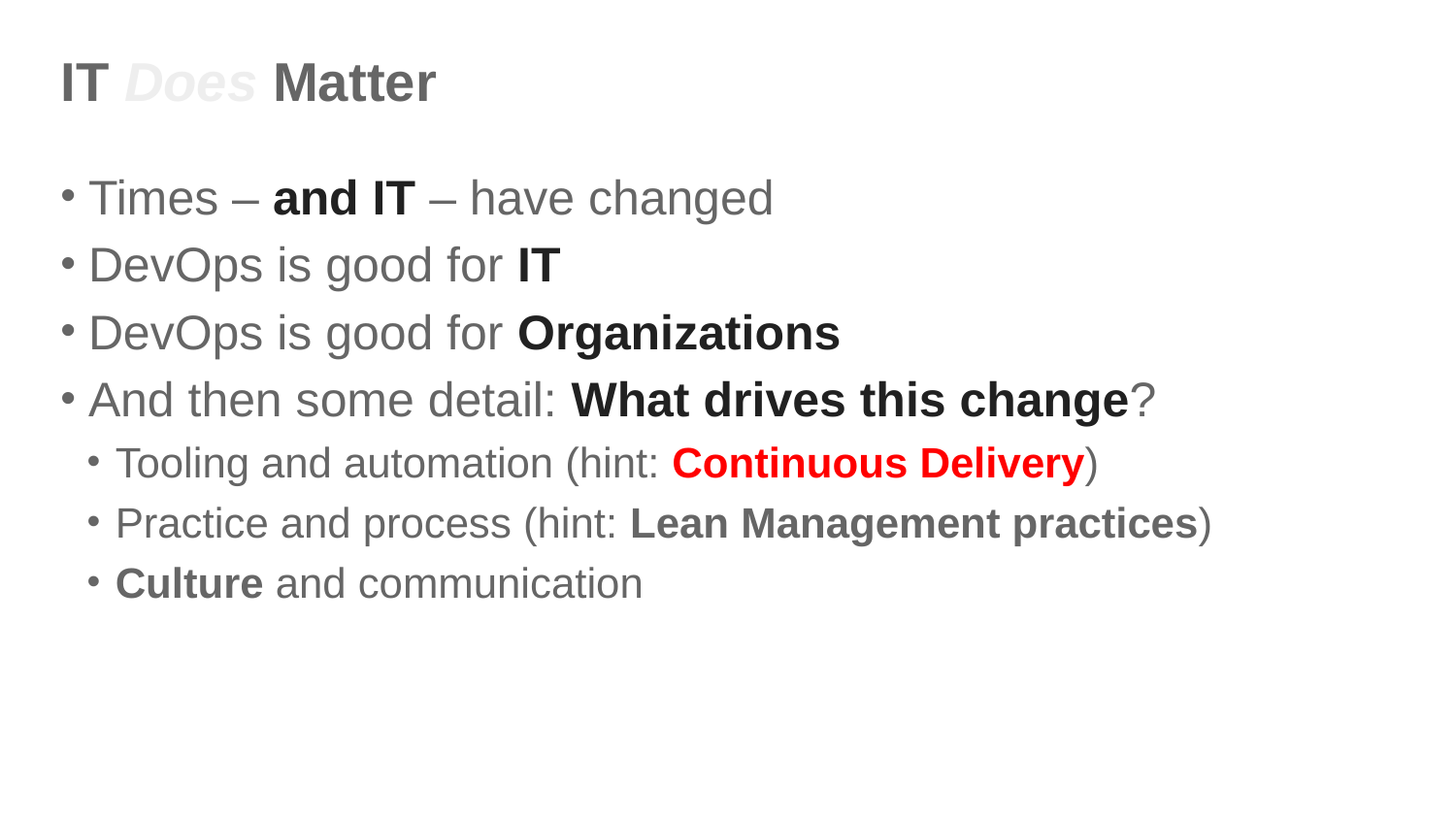

# IT Does Matter
Times – and IT – have changed
DevOps is good for IT
DevOps is good for Organizations
And then some detail: What drives this change?
Tooling and automation (hint: Continuous Delivery)
Practice and process (hint: Lean Management practices)
Culture and communication